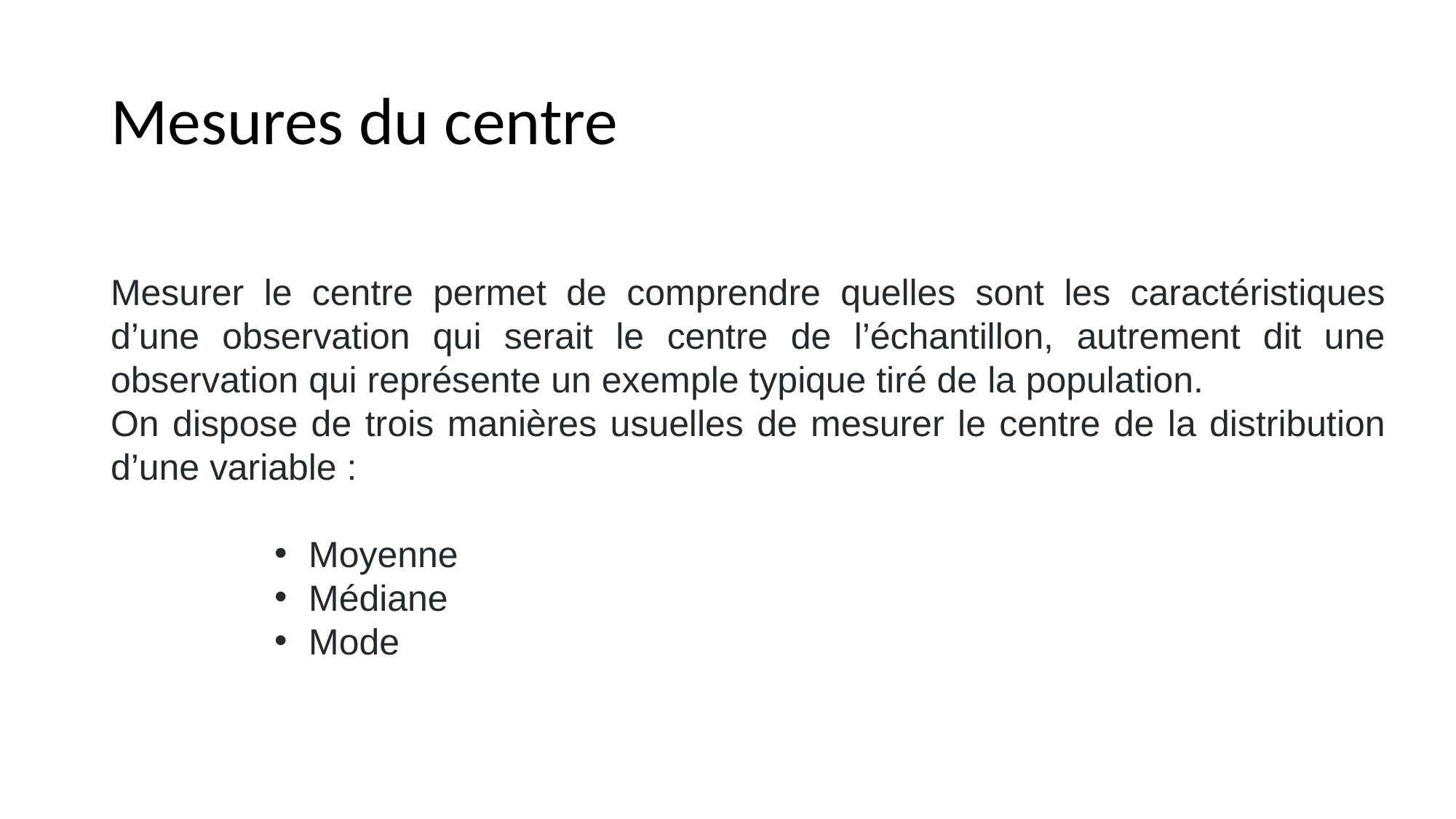

# Mesures du centre
Mesurer le centre permet de comprendre quelles sont les caractéristiques d’une observation qui serait le centre de l’échantillon, autrement dit une observation qui représente un exemple typique tiré de la population.
On dispose de trois manières usuelles de mesurer le centre de la distribution d’une variable :

Moyenne
Médiane
Mode